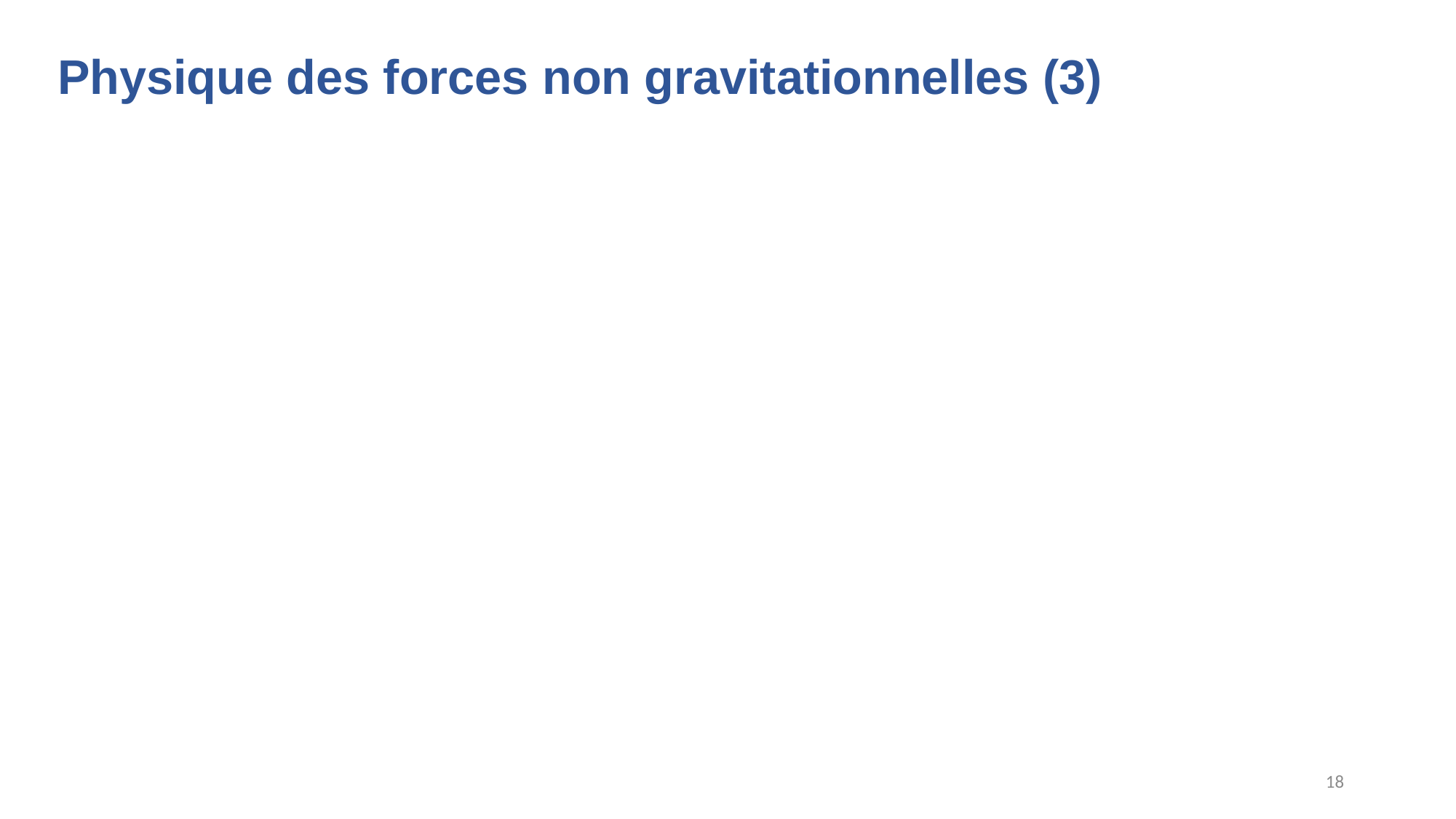

Physique des forces non gravitationnelles (3)
18